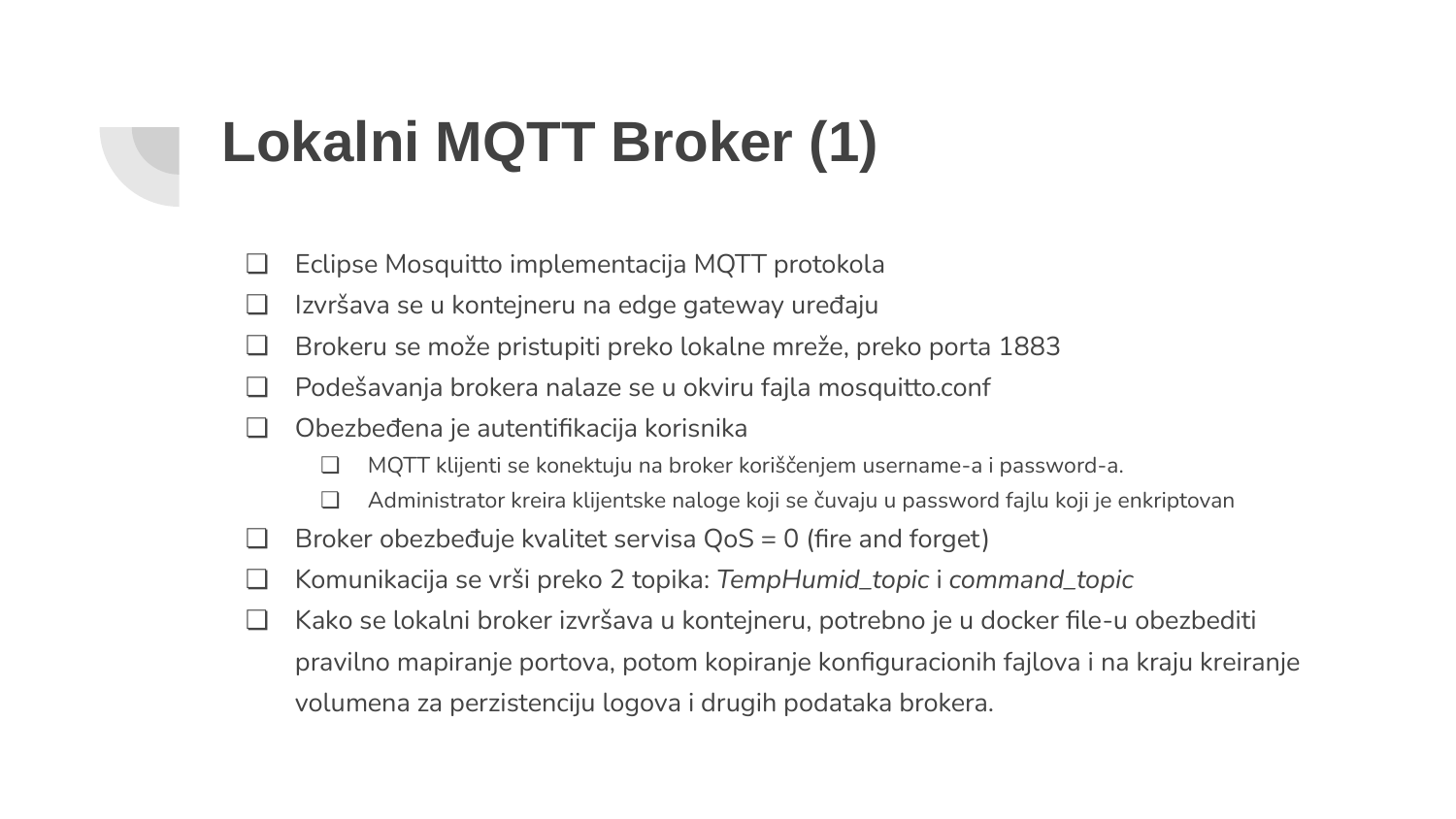

# Lokalni MQTT Broker (1)
Eclipse Mosquitto implementacija MQTT protokola
Izvršava se u kontejneru na edge gateway uređaju
Brokeru se može pristupiti preko lokalne mreže, preko porta 1883
Podešavanja brokera nalaze se u okviru fajla mosquitto.conf
Obezbeđena je autentifikacija korisnika
MQTT klijenti se konektuju na broker koriščenjem username-a i password-a.
Administrator kreira klijentske naloge koji se čuvaju u password fajlu koji je enkriptovan
Broker obezbeđuje kvalitet servisa QoS = 0 (fire and forget)
Komunikacija se vrši preko 2 topika: TempHumid_topic i command_topic
Kako se lokalni broker izvršava u kontejneru, potrebno je u docker file-u obezbediti pravilno mapiranje portova, potom kopiranje konfiguracionih fajlova i na kraju kreiranje volumena za perzistenciju logova i drugih podataka brokera.